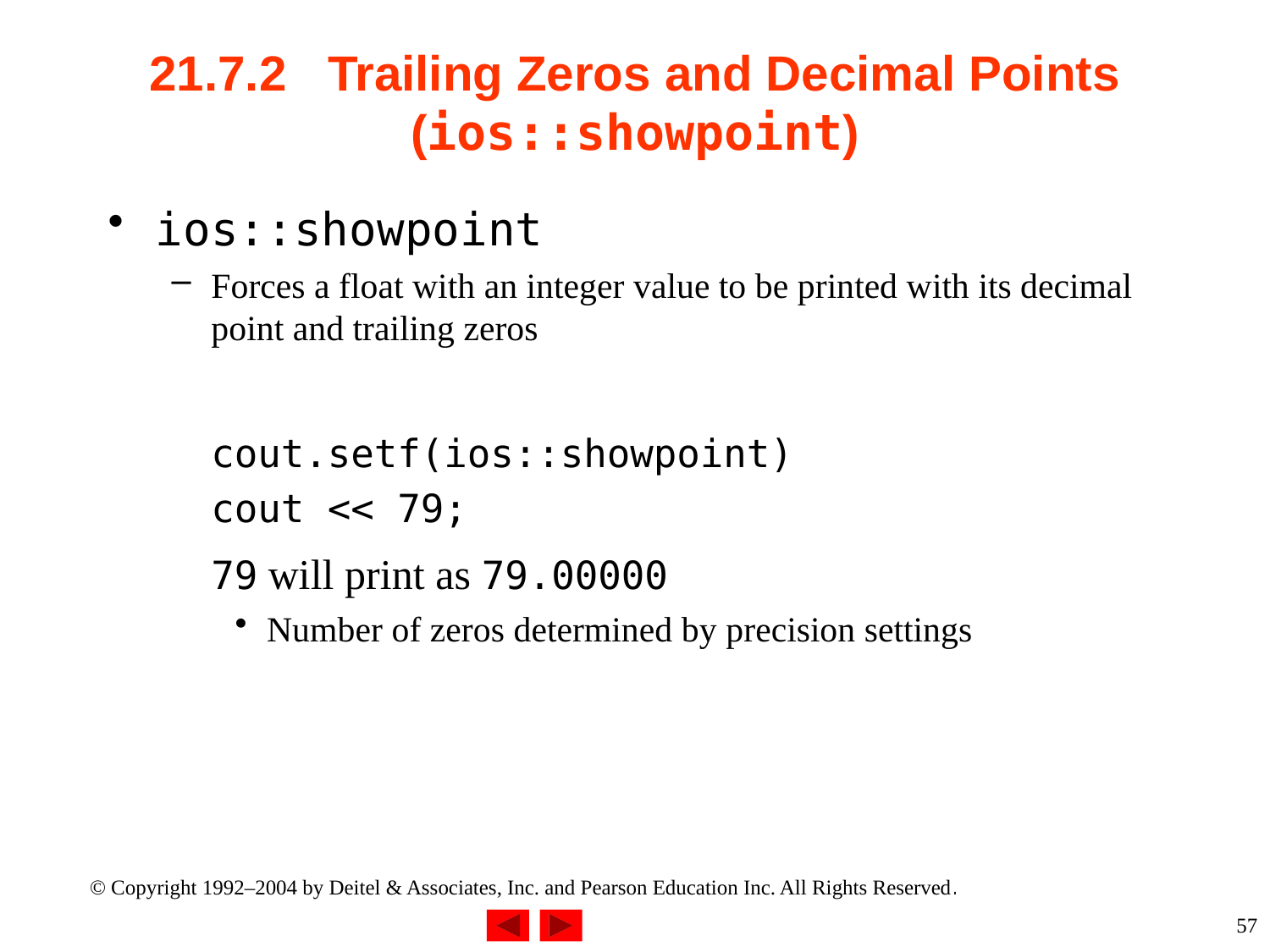

# 21.7.2   Trailing Zeros and Decimal Points (ios::showpoint)
ios::showpoint
Forces a float with an integer value to be printed with its decimal point and trailing zeros

	cout.setf(ios::showpoint)
	cout << 79;
	79 will print as 79.00000
Number of zeros determined by precision settings